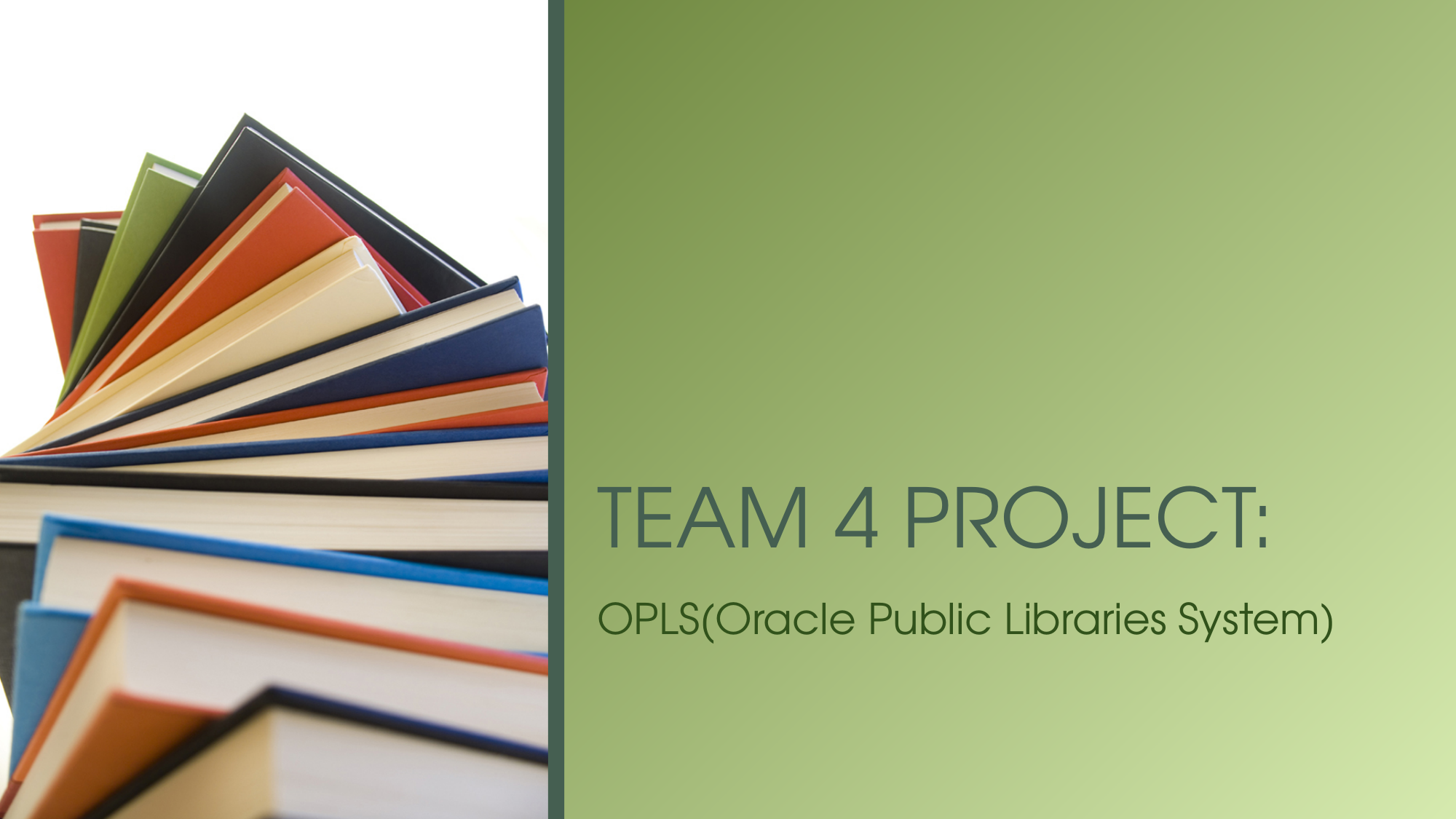

# TEAM 4 PROJECT:
OPLS(Oracle Public Libraries System)